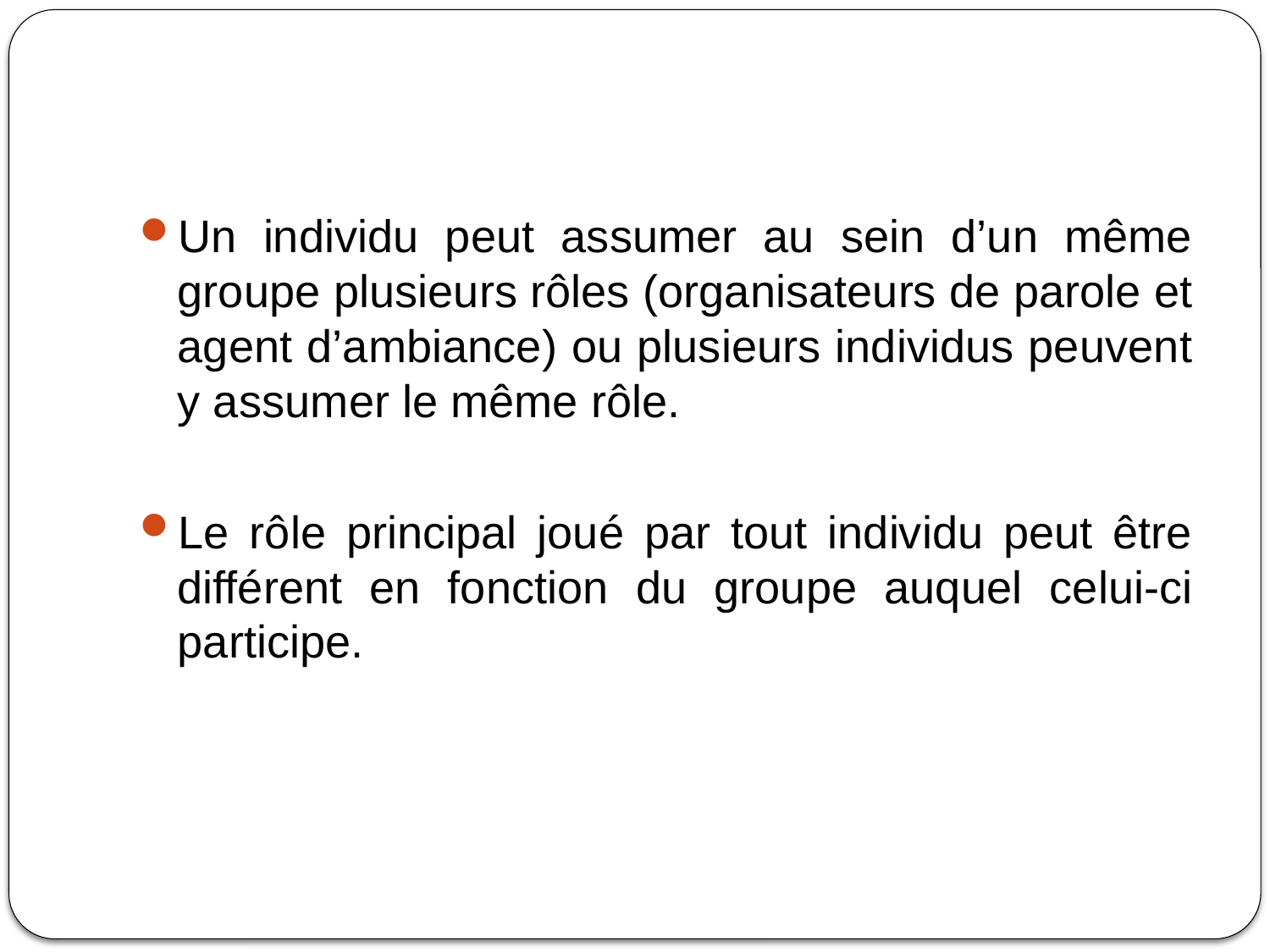

#
Un individu peut assumer au sein d’un même groupe plusieurs rôles (organisateurs de parole et agent d’ambiance) ou plusieurs individus peuvent y assumer le même rôle.

Le rôle principal joué par tout individu peut être différent en fonction du groupe auquel celui-ci participe.